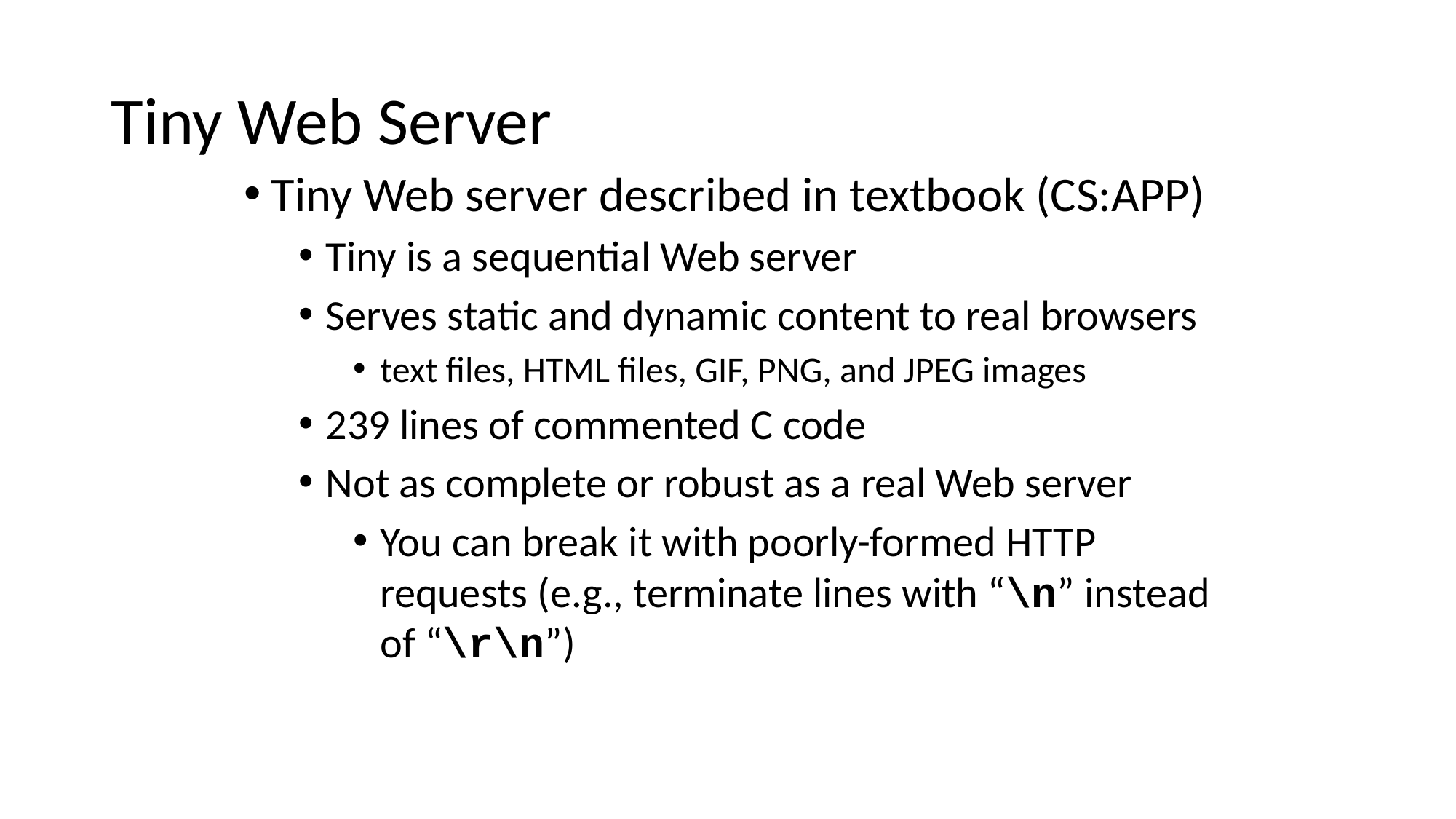

# Tiny Web Server
Tiny Web server described in textbook (CS:APP)
Tiny is a sequential Web server
Serves static and dynamic content to real browsers
text files, HTML files, GIF, PNG, and JPEG images
239 lines of commented C code
Not as complete or robust as a real Web server
You can break it with poorly-formed HTTP requests (e.g., terminate lines with “\n” instead of “\r\n”)